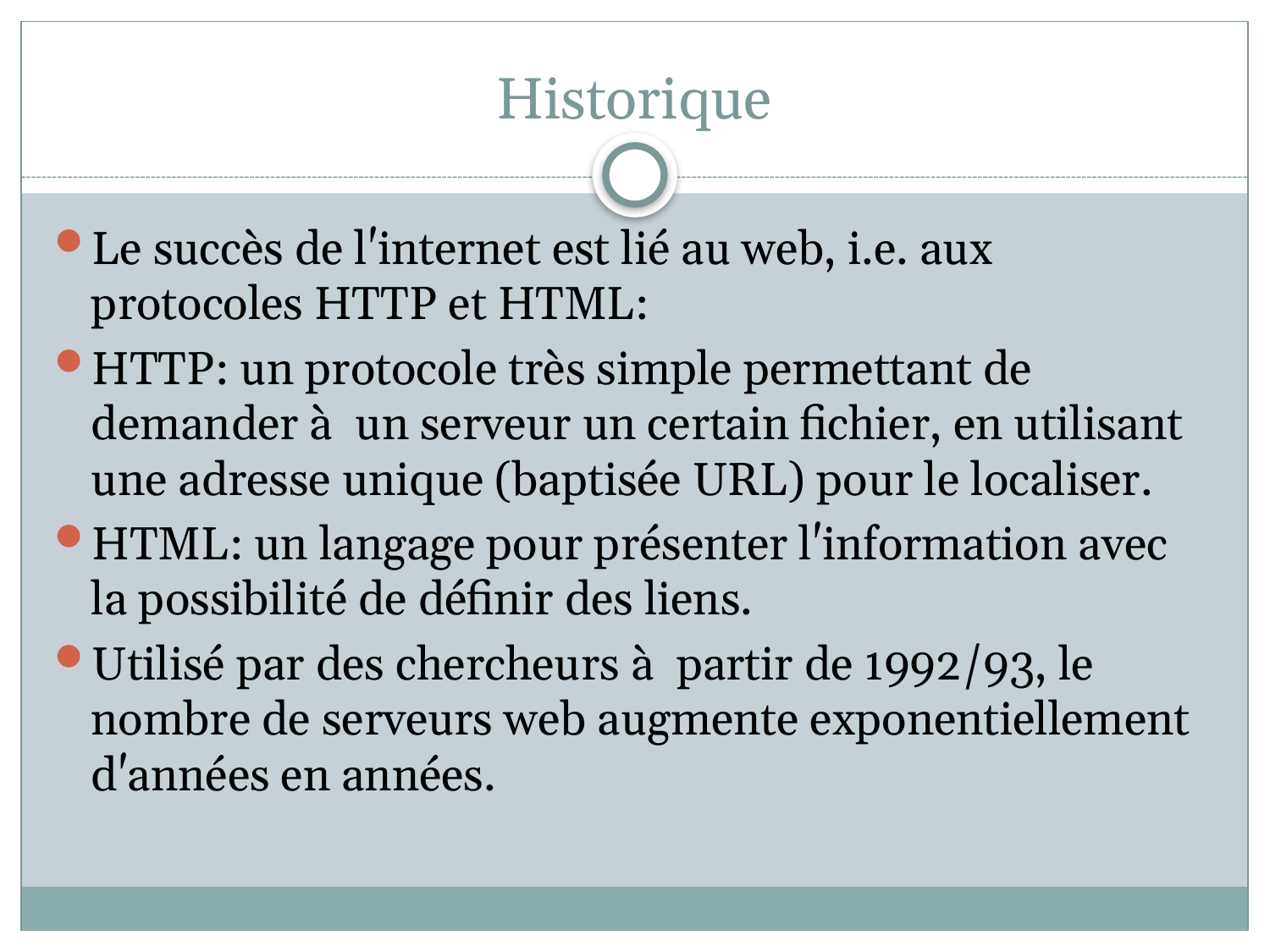

# Historique
Le succès de l'internet est lié au web, i.e. aux protocoles HTTP et HTML:
HTTP: un protocole très simple permettant de demander à  un serveur un certain fichier, en utilisant une adresse unique (baptisée URL) pour le localiser.
HTML: un langage pour présenter l'information avec la possibilité de définir des liens.
Utilisé par des chercheurs à  partir de 1992/93, le nombre de serveurs web augmente exponentiellement d'années en années.